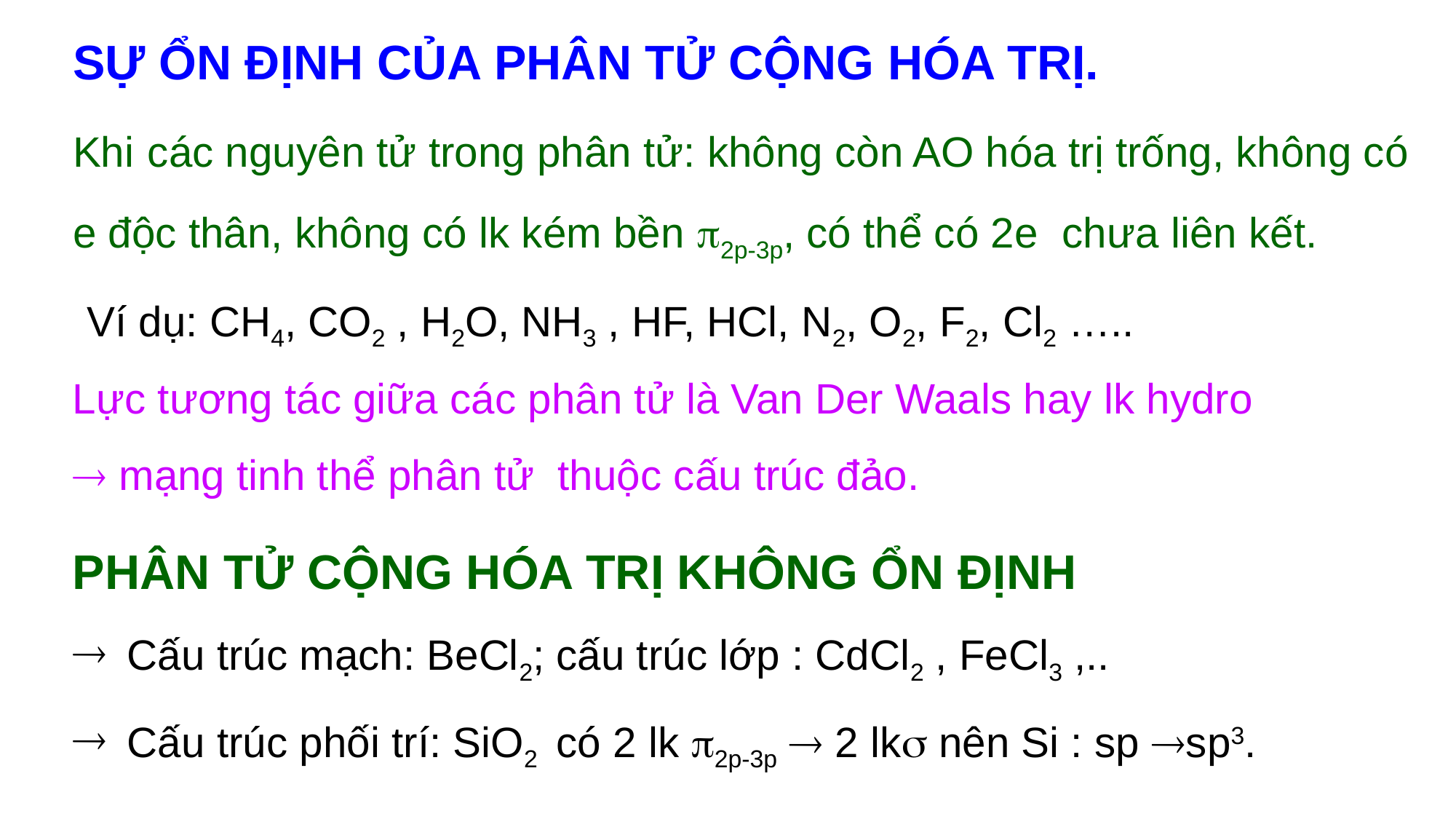

# SỰ ỔN ĐỊNH CỦA PHÂN TỬ CỘNG HÓA TRỊ. Khi các nguyên tử trong phân tử: không còn AO hóa trị trống, không có e độc thân, không có lk kém bền π2p-3p, có thể có 2e  chưa liên kết.
Ví dụ: CH4, CO2 , H2O, NH3 , HF, HCl, N2, O2, F2, Cl2 …..
Lực tương tác giữa các phân tử là Van Der Waals hay lk hydro
→ mạng tinh thể phân tử  thuộc cấu trúc đảo.
PHÂN TỬ CỘNG HÓA TRỊ KHÔNG ỔN ĐỊNH
Cấu trúc mạch: BeCl2; cấu trúc lớp : CdCl2 , FeCl3 ,..
Cấu trúc phối trí: SiO2  có 2 lk π2p-3p → 2 lkσ nên Si : sp →sp3.